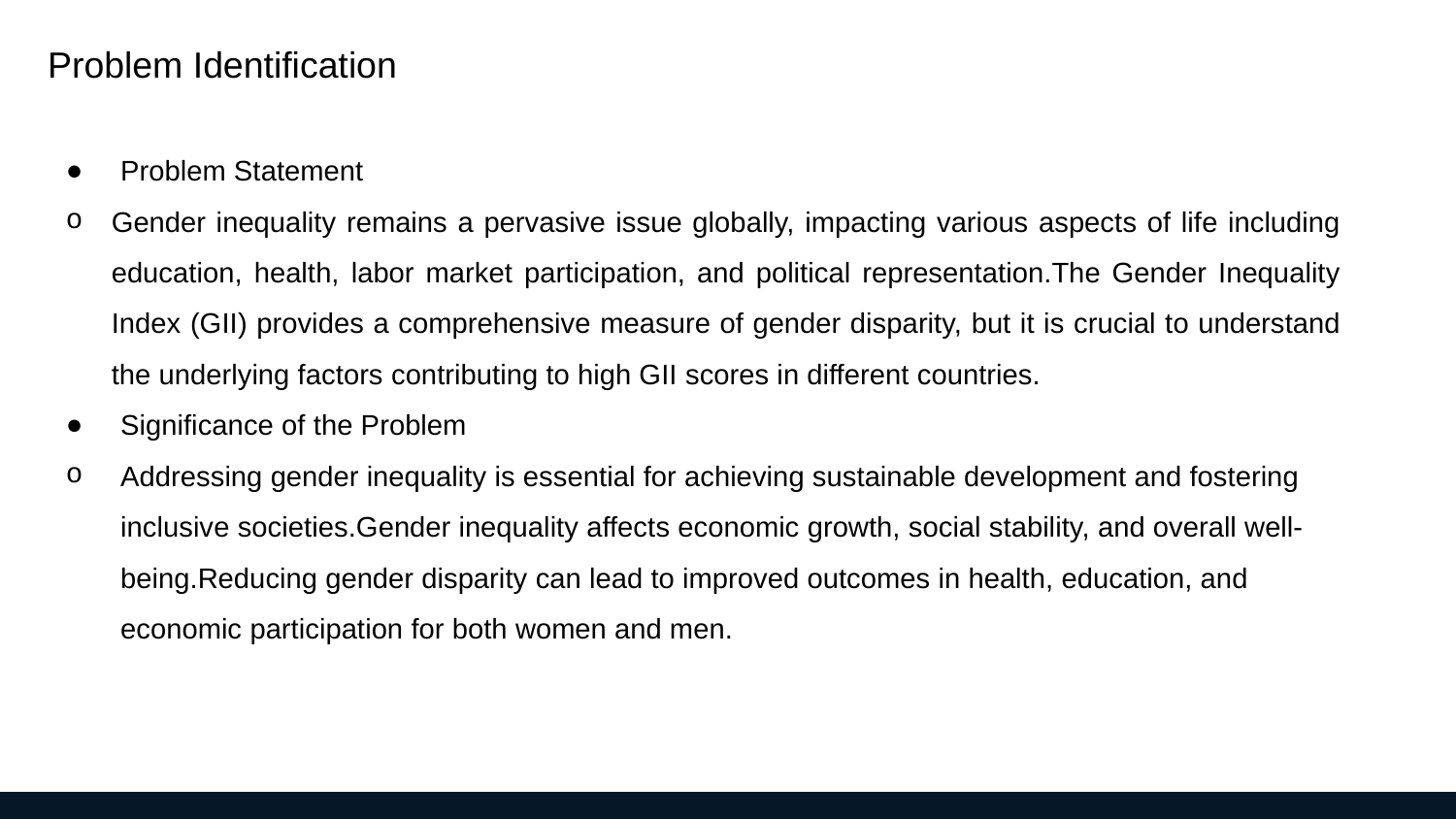

Problem Identification
Problem Statement
Gender inequality remains a pervasive issue globally, impacting various aspects of life including education, health, labor market participation, and political representation.The Gender Inequality Index (GII) provides a comprehensive measure of gender disparity, but it is crucial to understand the underlying factors contributing to high GII scores in different countries.
Significance of the Problem
Addressing gender inequality is essential for achieving sustainable development and fostering inclusive societies.Gender inequality affects economic growth, social stability, and overall well-being.Reducing gender disparity can lead to improved outcomes in health, education, and economic participation for both women and men.